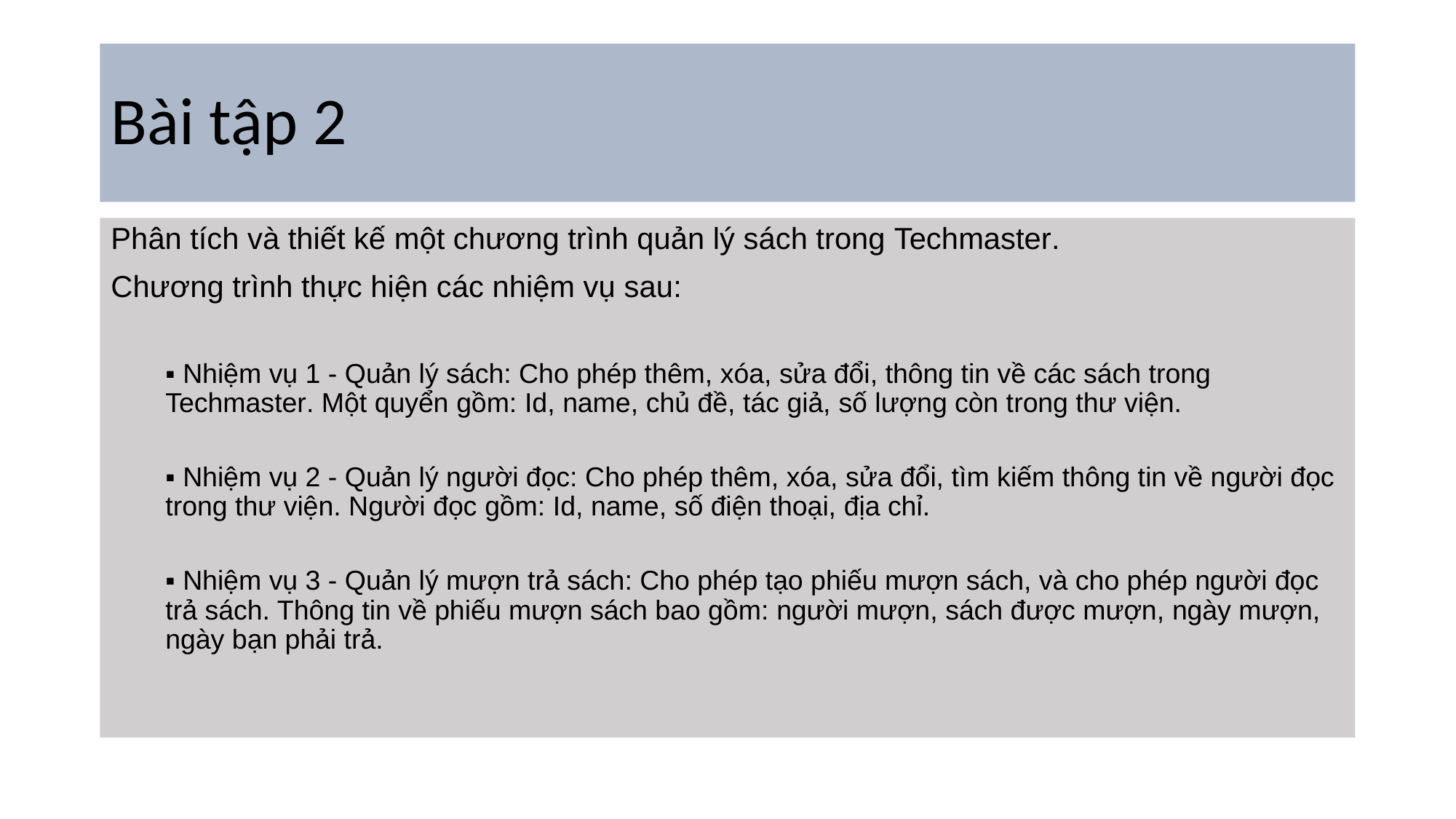

# Bài tập 2
Phân tích và thiết kế một chương trình quản lý sách trong Techmaster.
Chương trình thực hiện các nhiệm vụ sau:

▪ Nhiệm vụ 1 - Quản lý sách: Cho phép thêm, xóa, sửa đổi, thông tin về các sách trong Techmaster. Một quyển gồm: Id, name, chủ đề, tác giả, số lượng còn trong thư viện.

▪ Nhiệm vụ 2 - Quản lý người đọc: Cho phép thêm, xóa, sửa đổi, tìm kiếm thông tin về người đọc trong thư viện. Người đọc gồm: Id, name, số điện thoại, địa chỉ.

▪ Nhiệm vụ 3 - Quản lý mượn trả sách: Cho phép tạo phiếu mượn sách, và cho phép người đọc trả sách. Thông tin về phiếu mượn sách bao gồm: người mượn, sách được mượn, ngày mượn, ngày bạn phải trả.